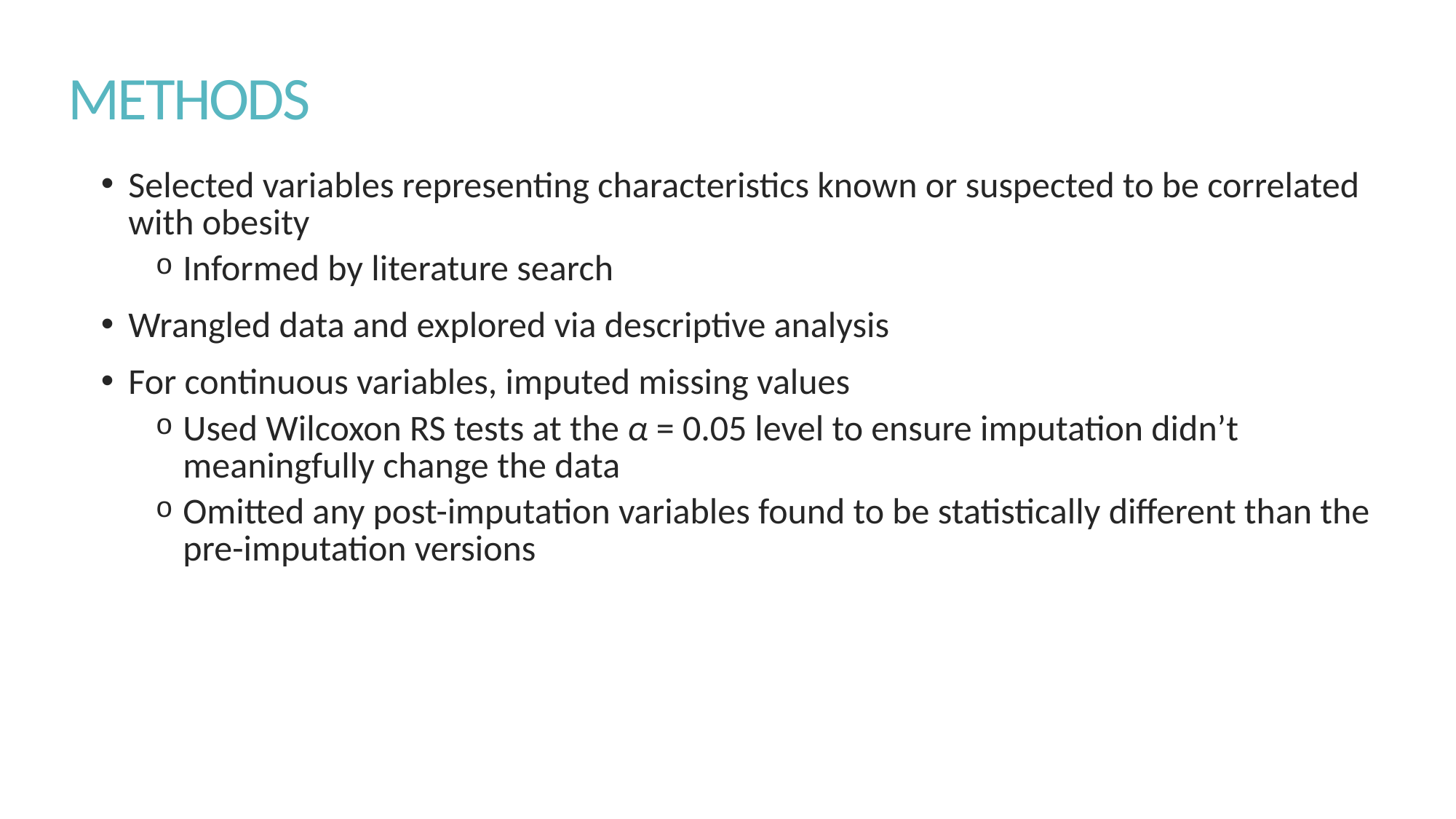

# METHODS
Selected variables representing characteristics known or suspected to be correlated with obesity
Informed by literature search
Wrangled data and explored via descriptive analysis
For continuous variables, imputed missing values
Used Wilcoxon RS tests at the α = 0.05 level to ensure imputation didn’t meaningfully change the data
Omitted any post-imputation variables found to be statistically different than the pre-imputation versions